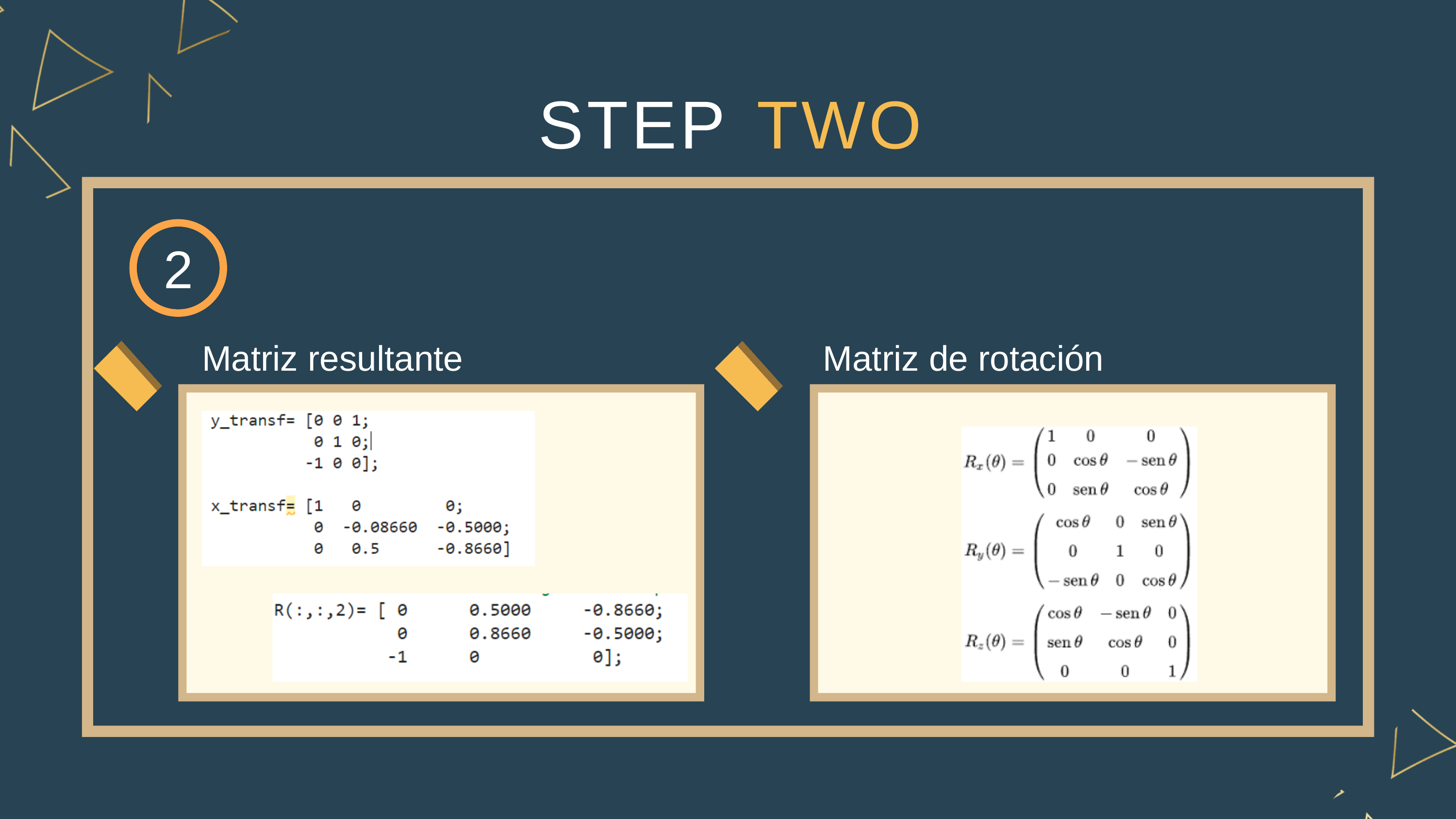

STEP
TWO

Transformaciónes

2
Matriz resultante
Matriz de rotación